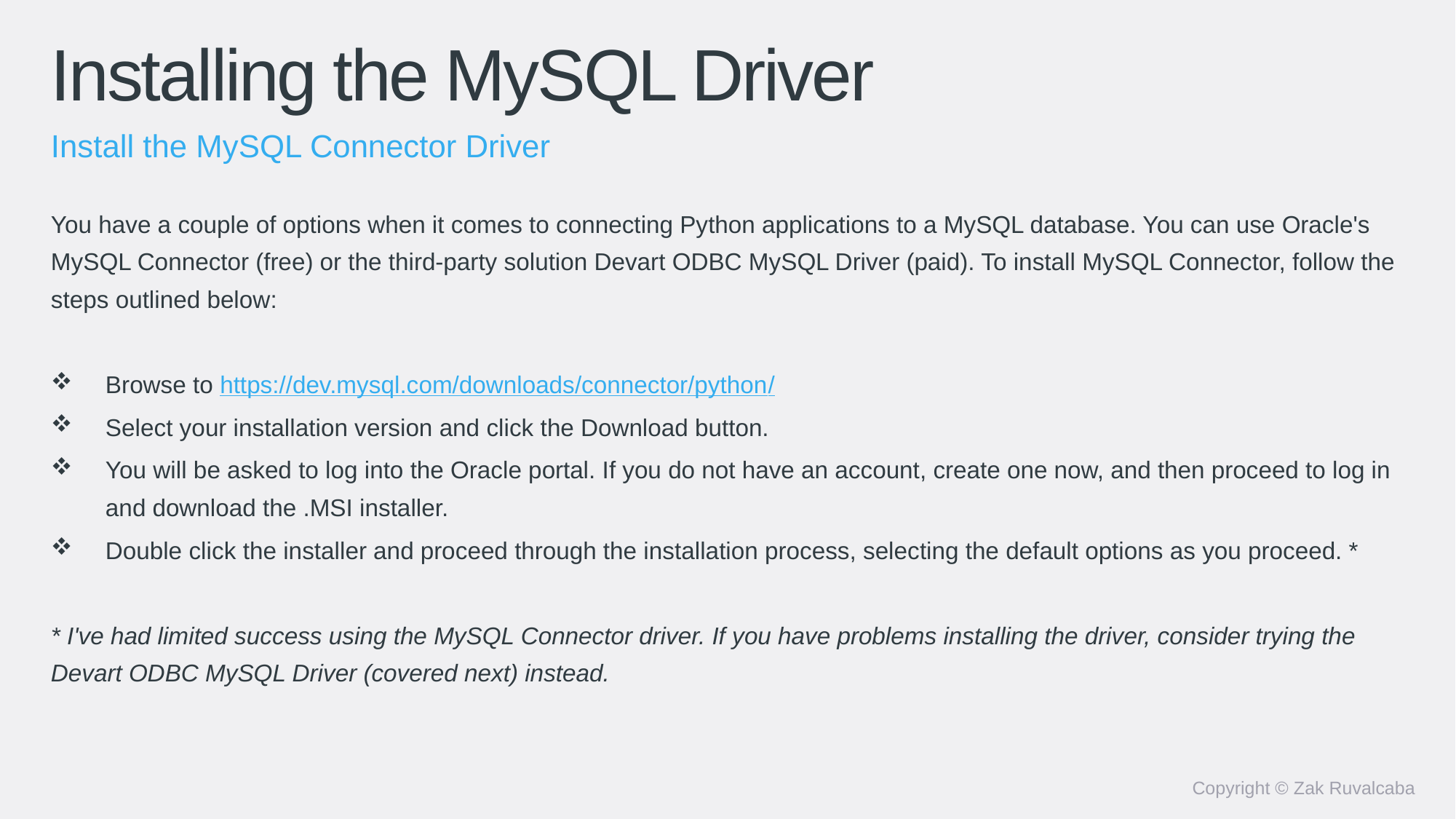

# Installing the MySQL Driver
Install the MySQL Connector Driver
You have a couple of options when it comes to connecting Python applications to a MySQL database. You can use Oracle's MySQL Connector (free) or the third-party solution Devart ODBC MySQL Driver (paid). To install MySQL Connector, follow the steps outlined below:

Browse to https://dev.mysql.com/downloads/connector/python/
Select your installation version and click the Download button.
You will be asked to log into the Oracle portal. If you do not have an account, create one now, and then proceed to log in and download the .MSI installer.
Double click the installer and proceed through the installation process, selecting the default options as you proceed. *

* I've had limited success using the MySQL Connector driver. If you have problems installing the driver, consider trying the Devart ODBC MySQL Driver (covered next) instead.